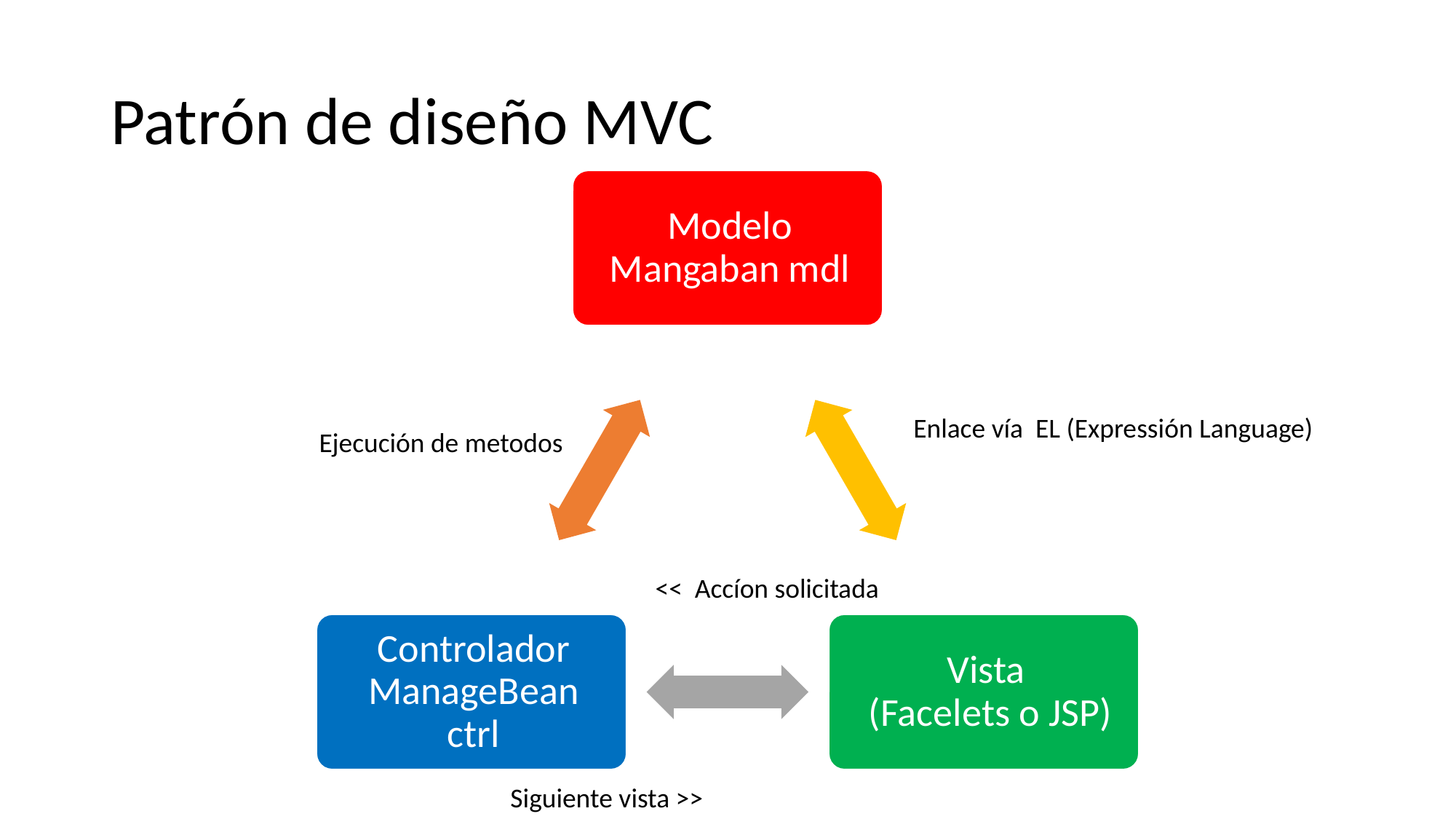

# Patrón de diseño MVC
Modelo
Mangaban mdl

Controlador
ManageBean ctrl

Vista
 (Facelets o JSP)

Enlace vía  EL (Expressión Language)
Ejecución de metodos
<<  Accíon solicitada
Siguiente vista >>